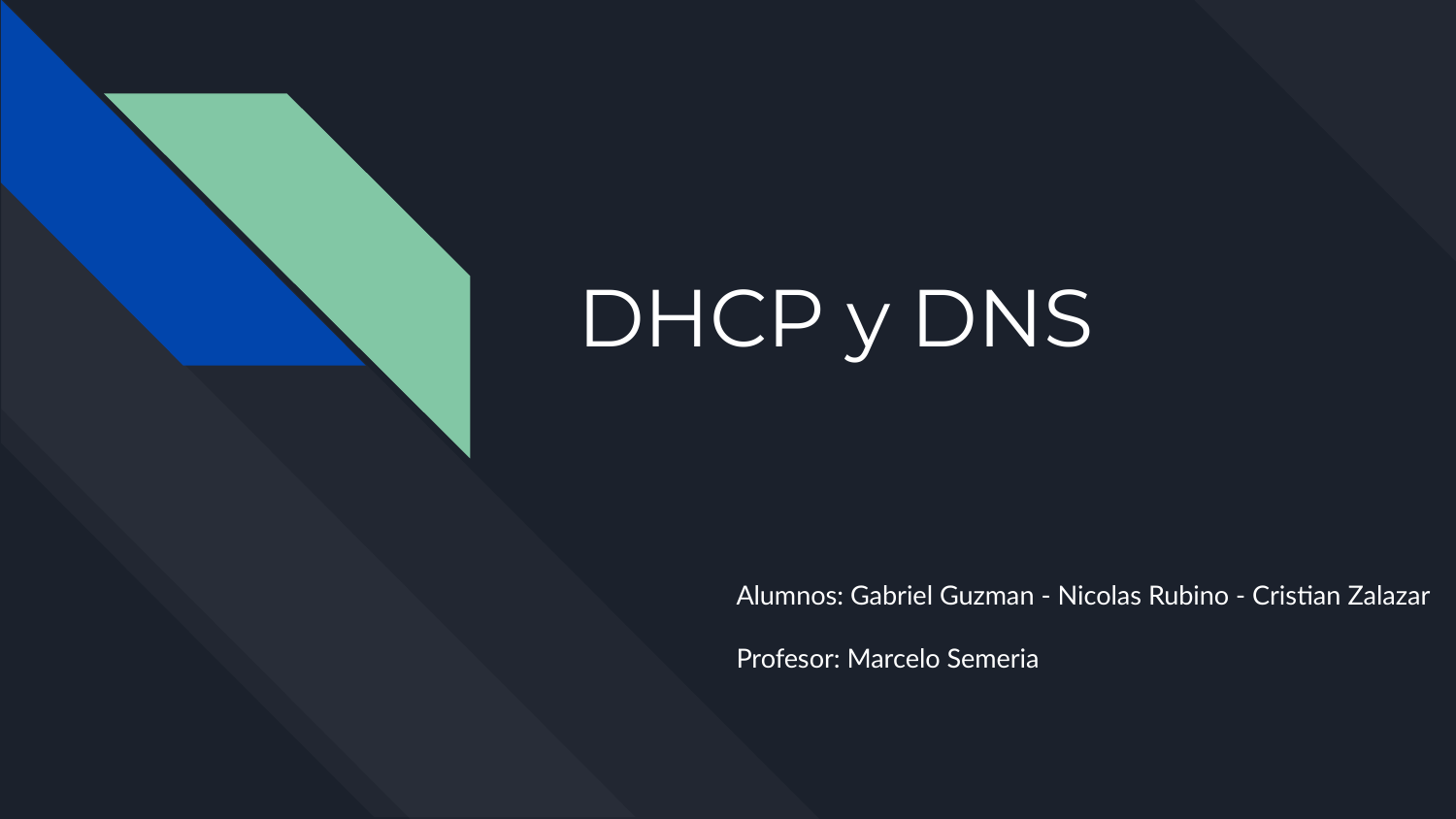

# DHCP y DNS
Alumnos: Gabriel Guzman - Nicolas Rubino - Cristian Zalazar

Profesor: Marcelo Semeria